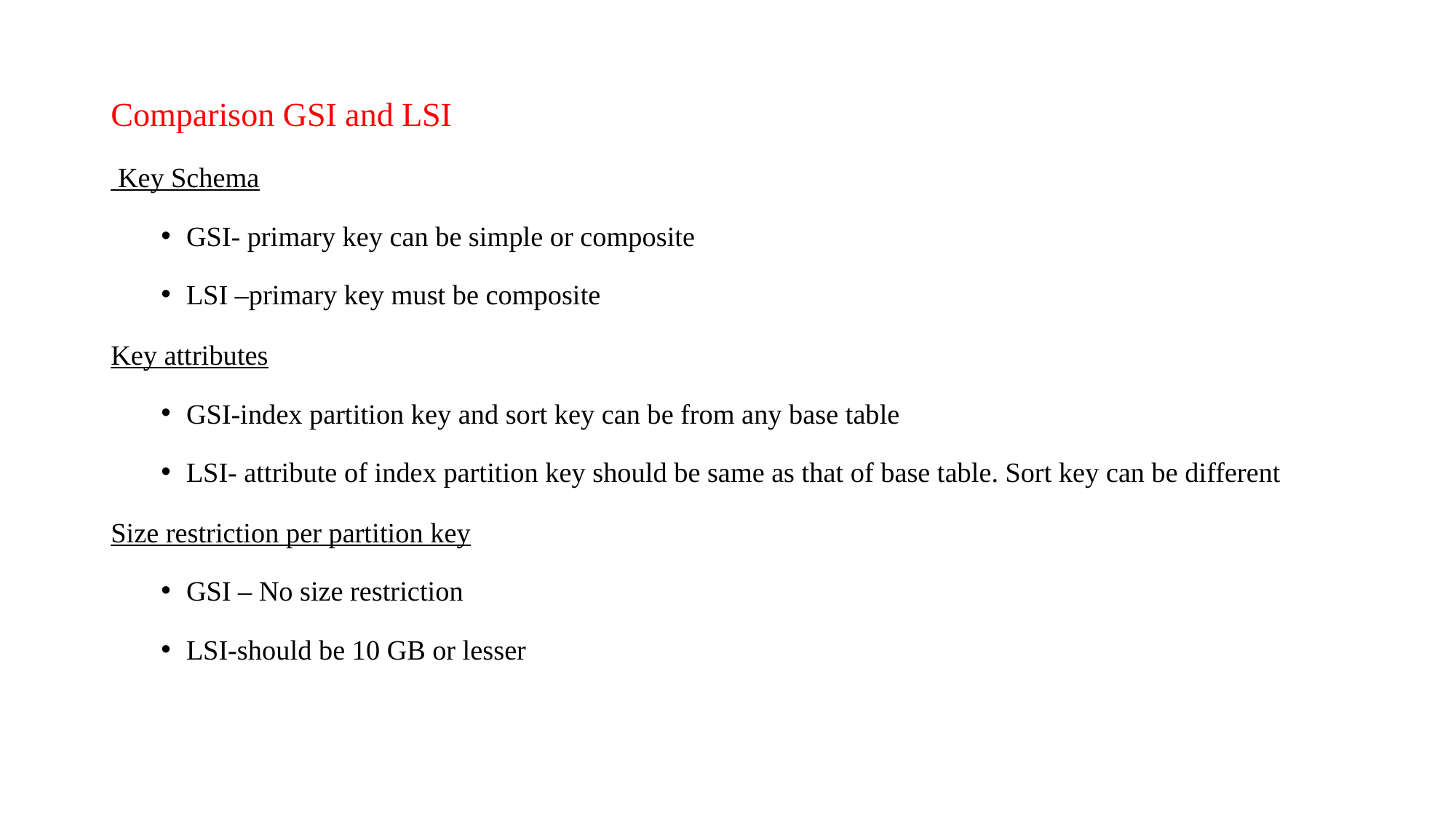

Comparison GSI and LSI
 Key Schema
GSI- primary key can be simple or composite
LSI –primary key must be composite
Key attributes
GSI-index partition key and sort key can be from any base table
LSI- attribute of index partition key should be same as that of base table. Sort key can be different
Size restriction per partition key
GSI – No size restriction
LSI-should be 10 GB or lesser